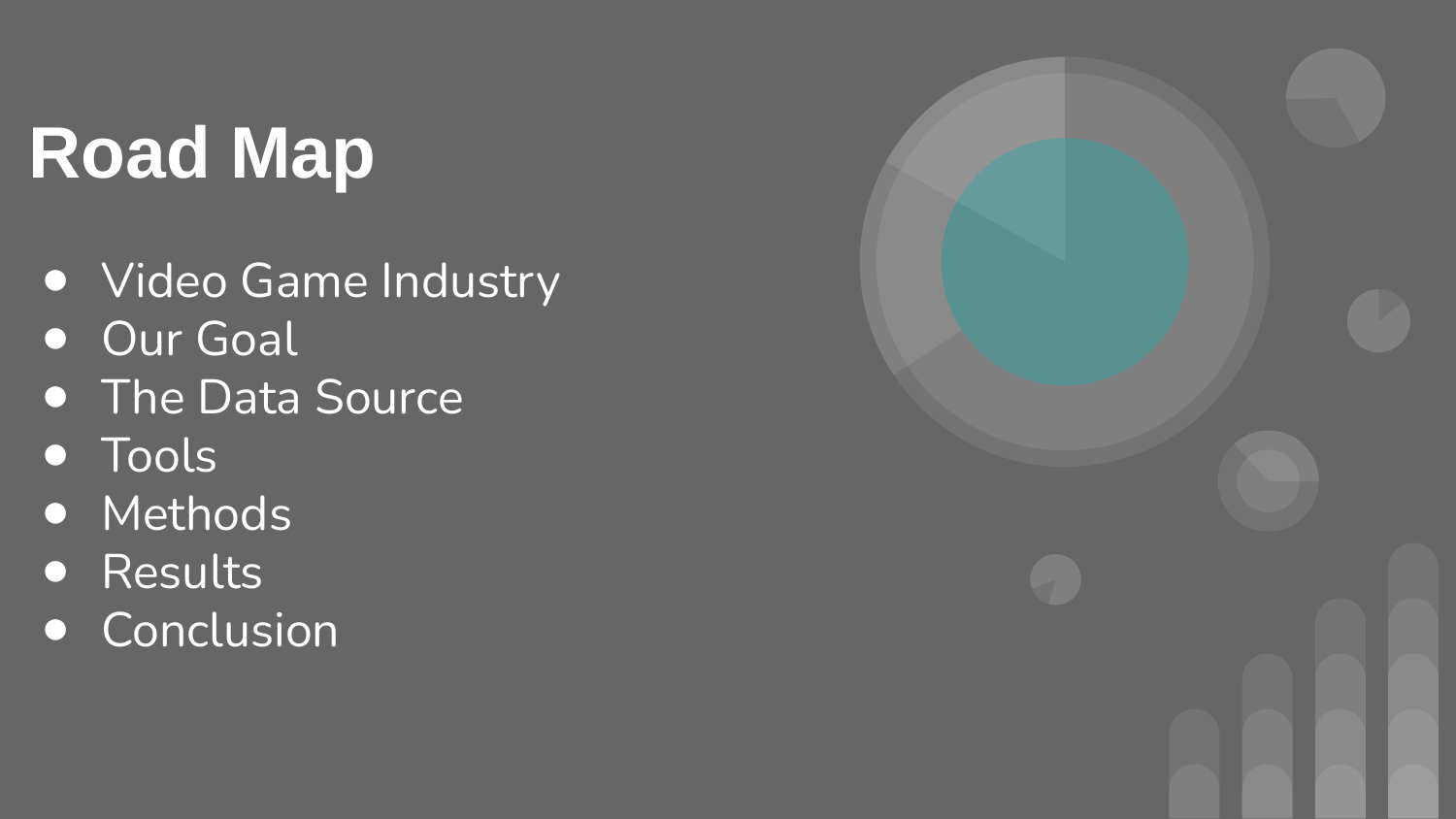

# Road Map
Video Game Industry
Our Goal
The Data Source
Tools
Methods
Results
Conclusion